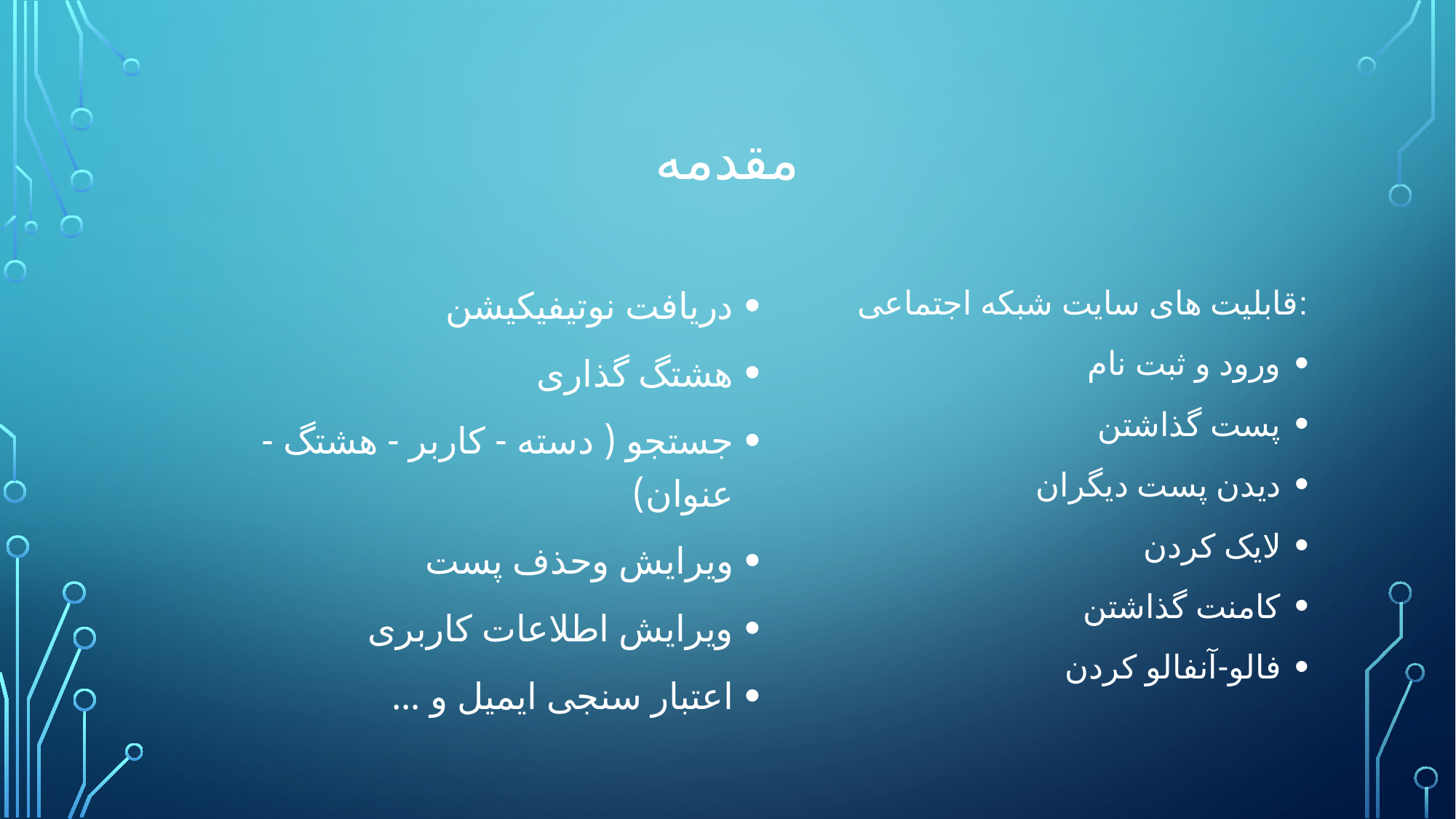

# مقدمه
دریافت نوتیفیکیشن
هشتگ گذاری
جستجو ( دسته - کاربر - هشتگ - عنوان)
ویرایش وحذف پست
ویرایش اطلاعات کاربری
اعتبار سنجی ایمیل و ...

قابلیت های سایت شبکه اجتماعی:
ورود و ثبت نام
پست گذاشتن
دیدن پست دیگران
لایک کردن
کامنت گذاشتن
فالو-آنفالو کردن